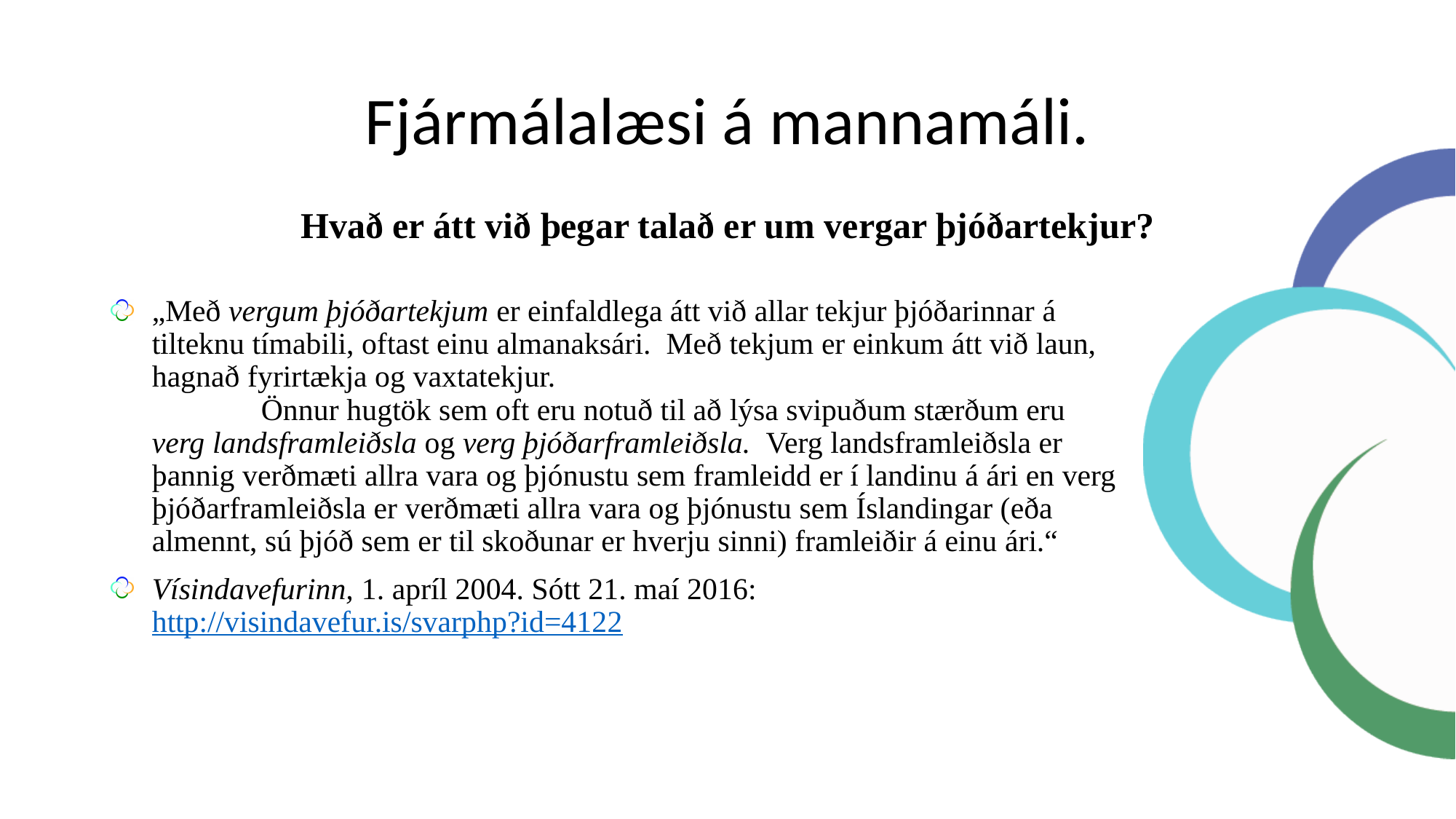

# Fjármálalæsi á mannamáli.
Hvað er átt við þegar talað er um vergar þjóðartekjur?

„Með vergum þjóðartekjum er einfaldlega átt við allar tekjur þjóðarinnar á tilteknu tímabili, oftast einu almanaksári.  Með tekjum er einkum átt við laun, hagnað fyrirtækja og vaxtatekjur.
	Önnur hugtök sem oft eru notuð til að lýsa svipuðum stærðum eru verg landsframleiðsla og verg þjóðarframleiðsla.  Verg landsframleiðsla er þannig verðmæti allra vara og þjónustu sem framleidd er í landinu á ári en verg þjóðarframleiðsla er verðmæti allra vara og þjónustu sem Íslandingar (eða almennt, sú þjóð sem er til skoðunar er hverju sinni) framleiðir á einu ári.“
Vísindavefurinn, 1. apríl 2004. Sótt 21. maí 2016: http://visindavefur.is/svarphp?id=4122